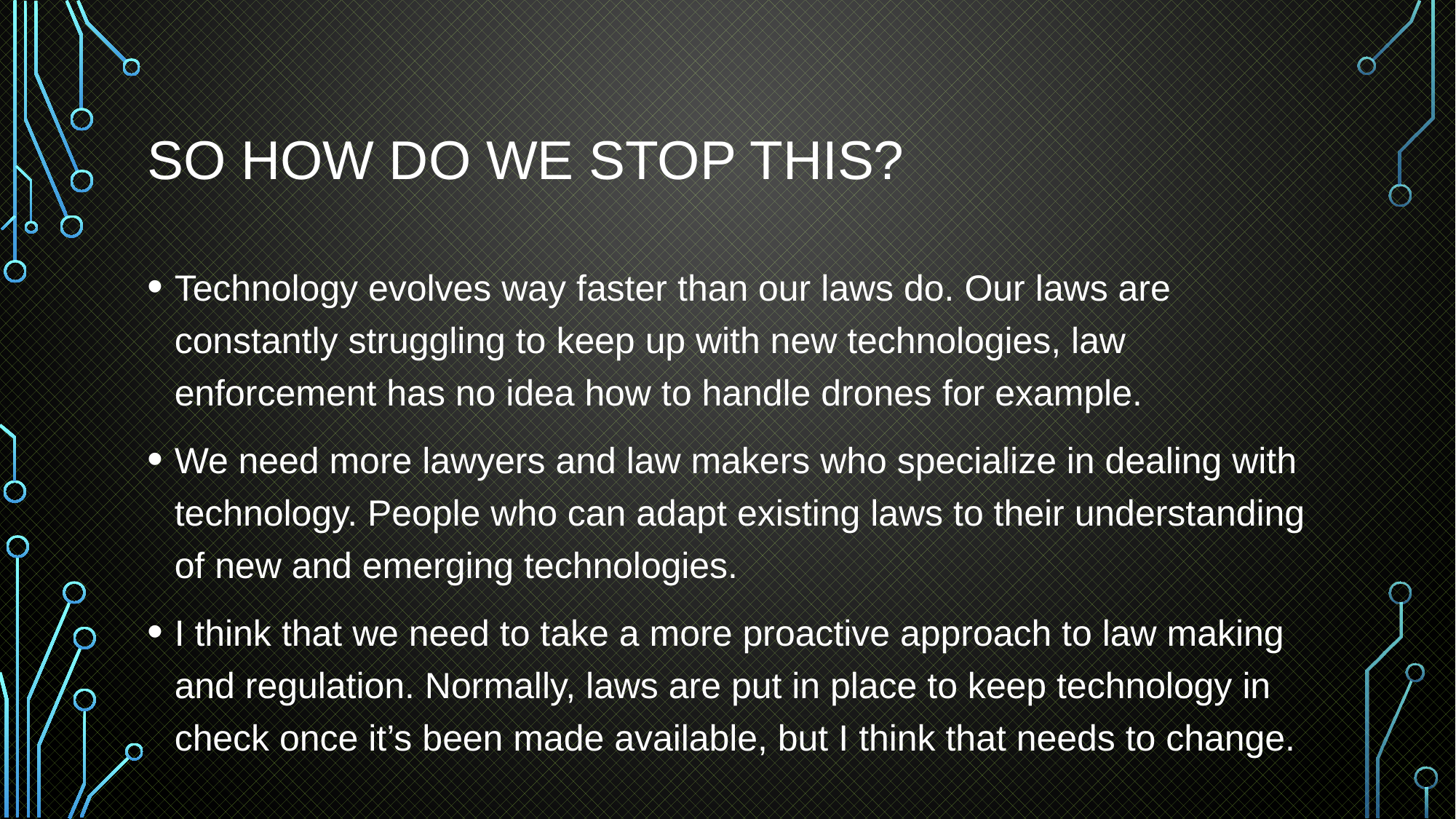

# So how do we stop this?
Technology evolves way faster than our laws do. Our laws are constantly struggling to keep up with new technologies, law enforcement has no idea how to handle drones for example.
We need more lawyers and law makers who specialize in dealing with technology. People who can adapt existing laws to their understanding of new and emerging technologies.
I think that we need to take a more proactive approach to law making and regulation. Normally, laws are put in place to keep technology in check once it’s been made available, but I think that needs to change.